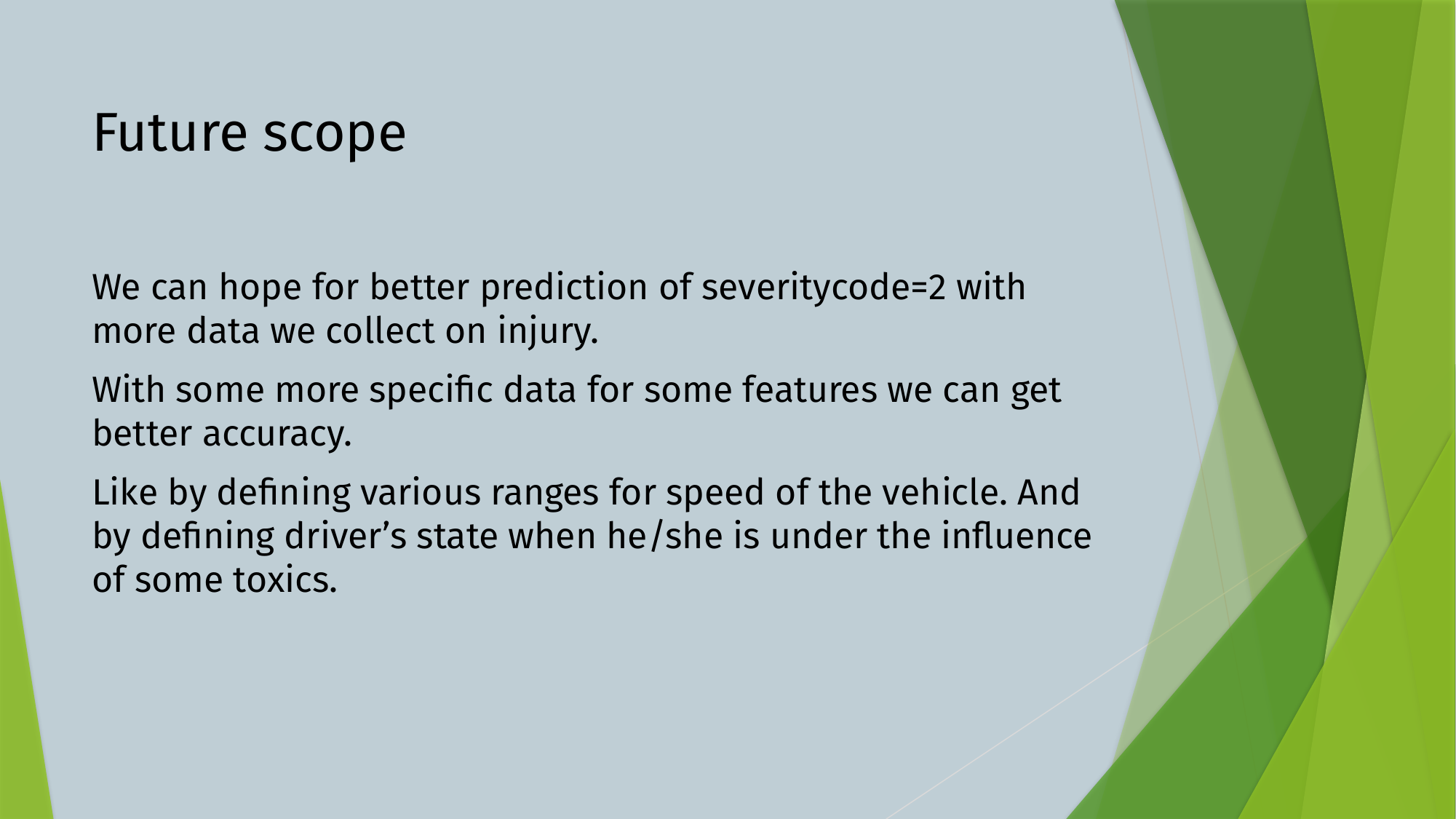

# Future scope
We can hope for better prediction of severitycode=2 with more data we collect on injury.
With some more specific data for some features we can get better accuracy.
Like by defining various ranges for speed of the vehicle. And by defining driver’s state when he/she is under the influence of some toxics.